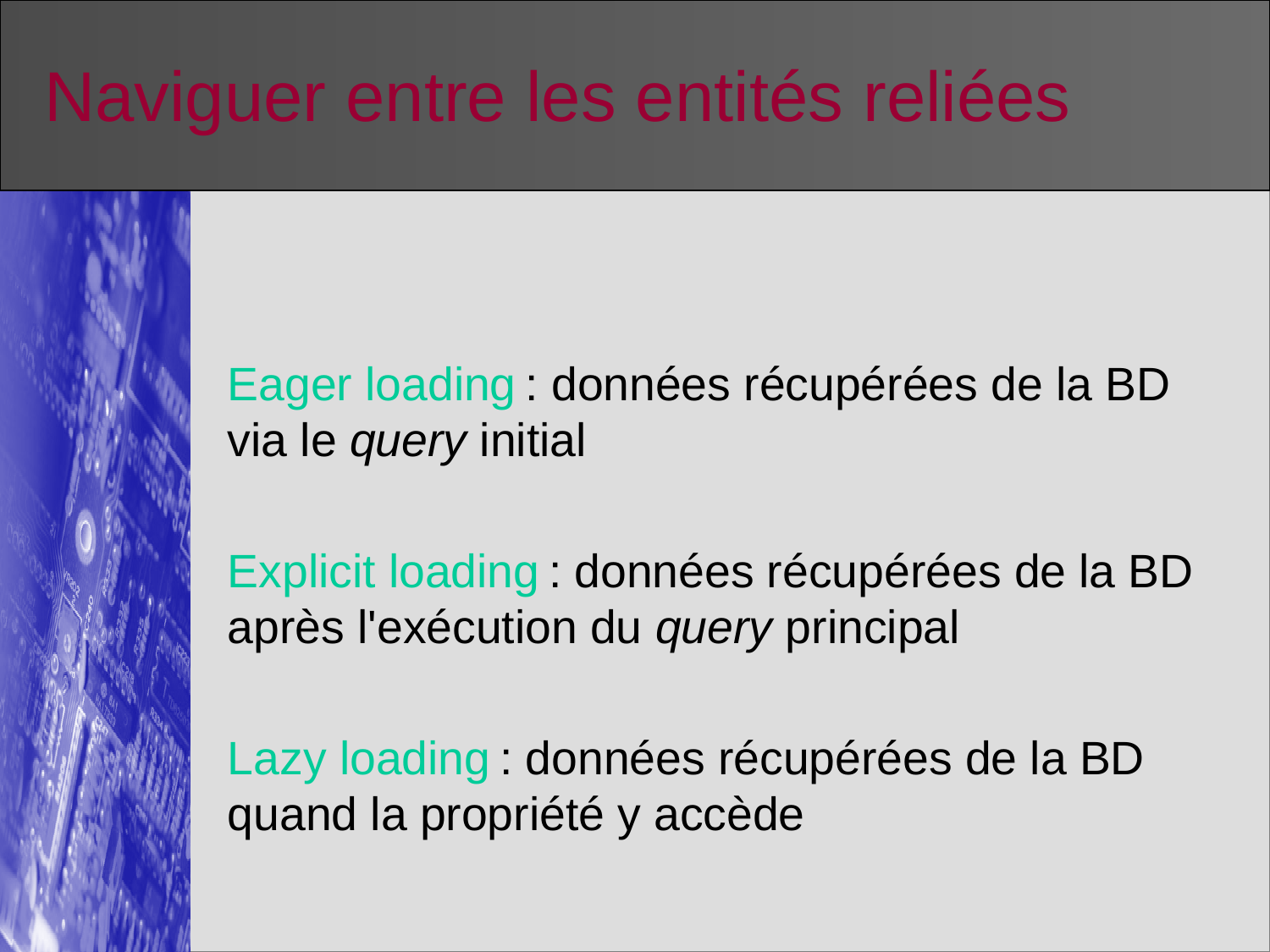

# Naviguer entre les entités reliées

Eager loading : données récupérées de la BD via le query initial

Explicit loading : données récupérées de la BD après l'exécution du query principal

Lazy loading : données récupérées de la BD quand la propriété y accède